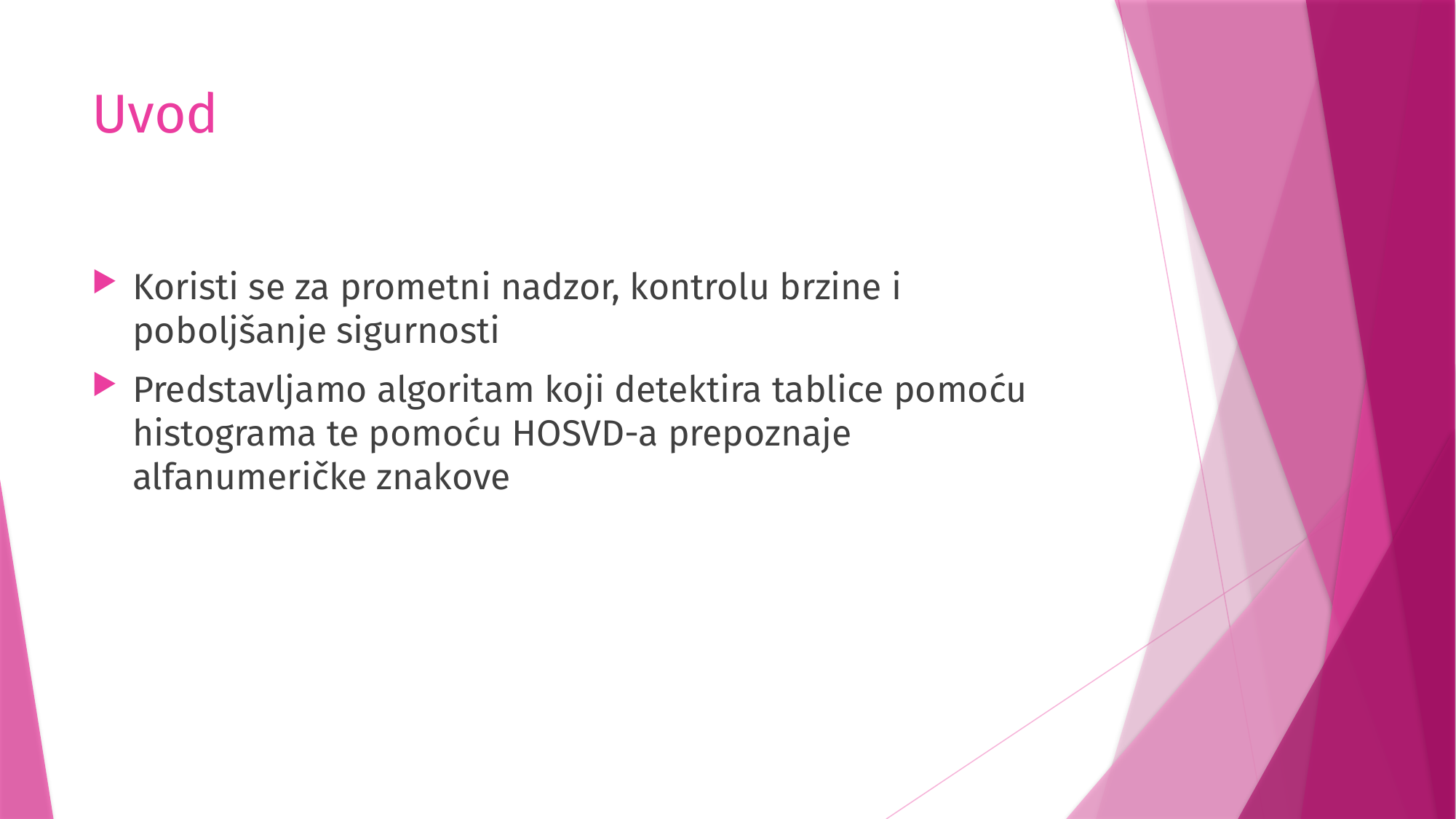

# Uvod
Koristi se za prometni nadzor, kontrolu brzine i poboljšanje sigurnosti
Predstavljamo algoritam koji detektira tablice pomoću histograma te pomoću HOSVD-a prepoznaje alfanumeričke znakove